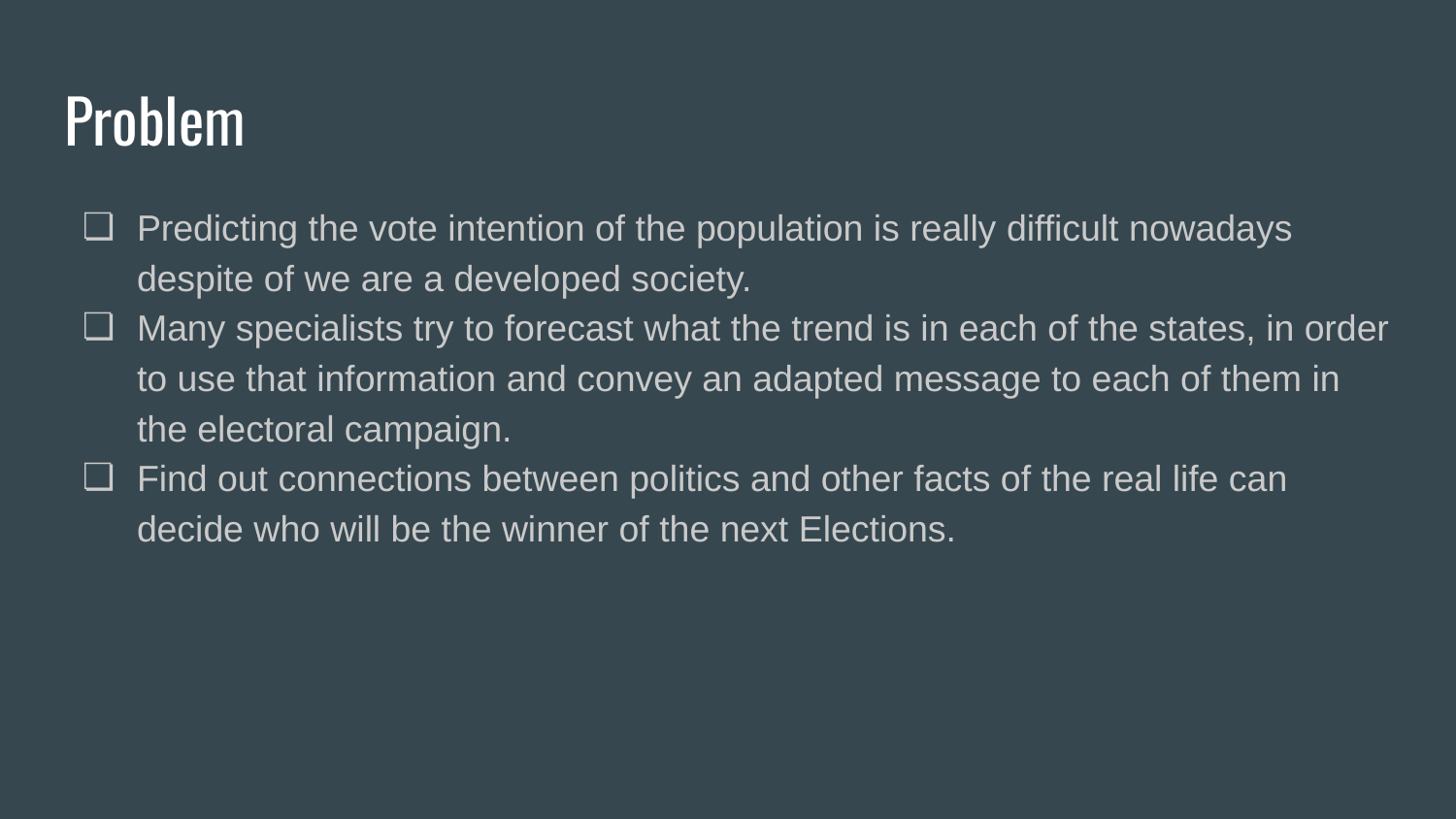

# Problem
Predicting the vote intention of the population is really difficult nowadays despite of we are a developed society.
Many specialists try to forecast what the trend is in each of the states, in order to use that information and convey an adapted message to each of them in the electoral campaign.
Find out connections between politics and other facts of the real life can decide who will be the winner of the next Elections.